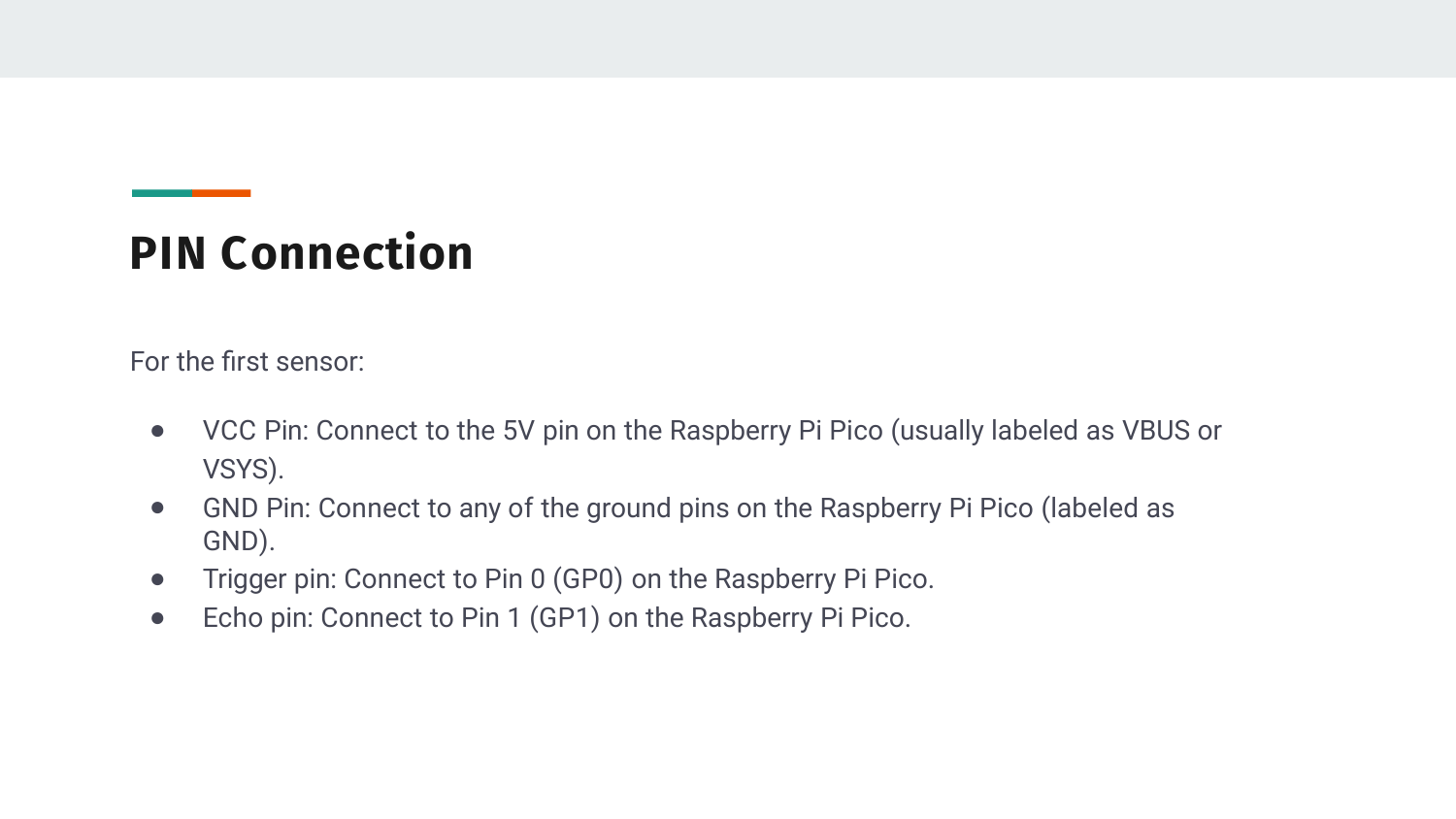

# PIN Connection
For the ﬁrst sensor:

VCC Pin: Connect to the 5V pin on the Raspberry Pi Pico (usually labeled as VBUS or  VSYS).
GND Pin: Connect to any of the ground pins on the Raspberry Pi Pico (labeled as GND).
Trigger pin: Connect to Pin 0 (GP0) on the Raspberry Pi Pico.
Echo pin: Connect to Pin 1 (GP1) on the Raspberry Pi Pico.